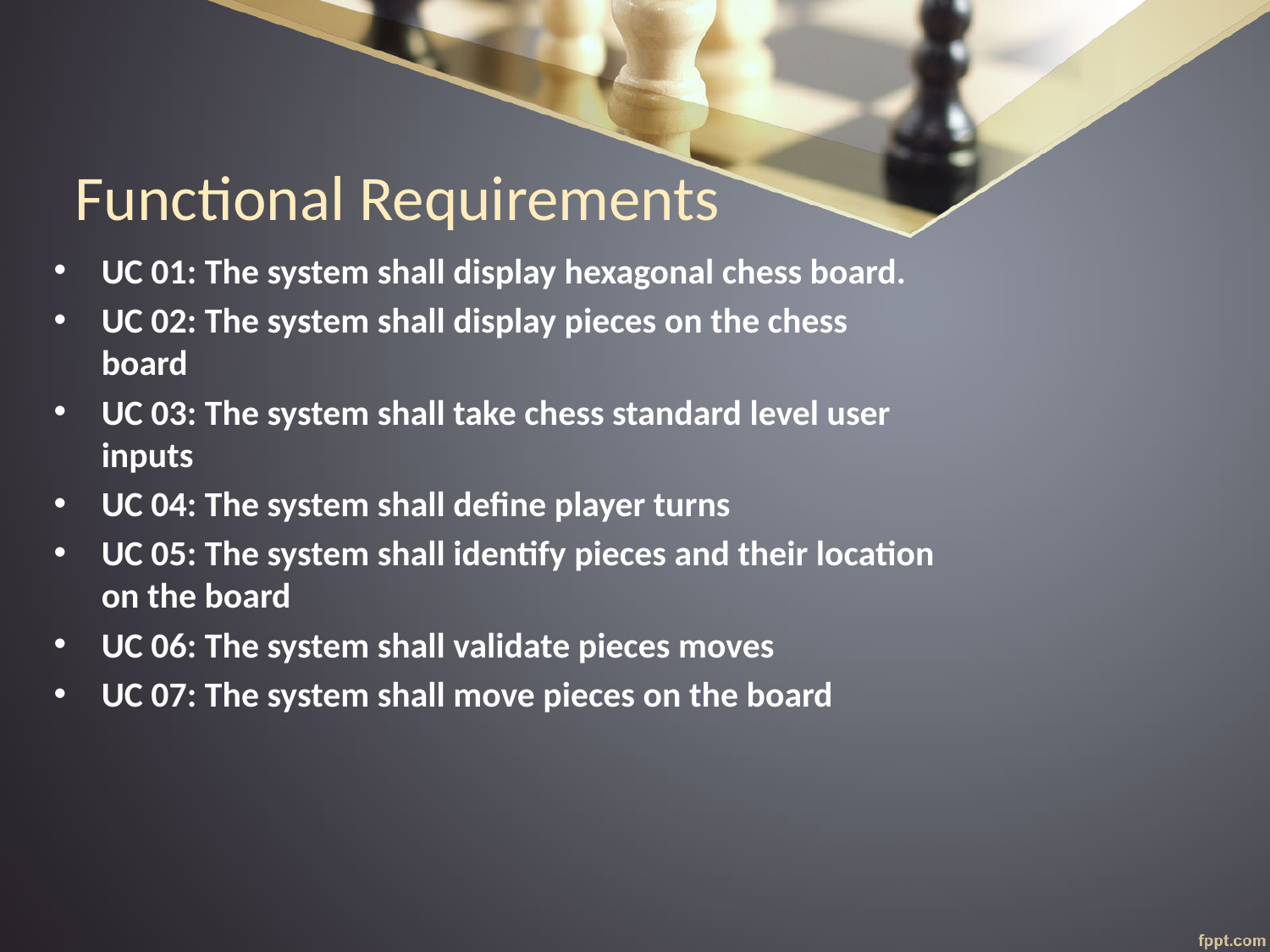

# Functional Requirements
UC 01: The system shall display hexagonal chess board.
UC 02: The system shall display pieces on the chess board
UC 03: The system shall take chess standard level user inputs
UC 04: The system shall define player turns
UC 05: The system shall identify pieces and their location on the board
UC 06: The system shall validate pieces moves
UC 07: The system shall move pieces on the board